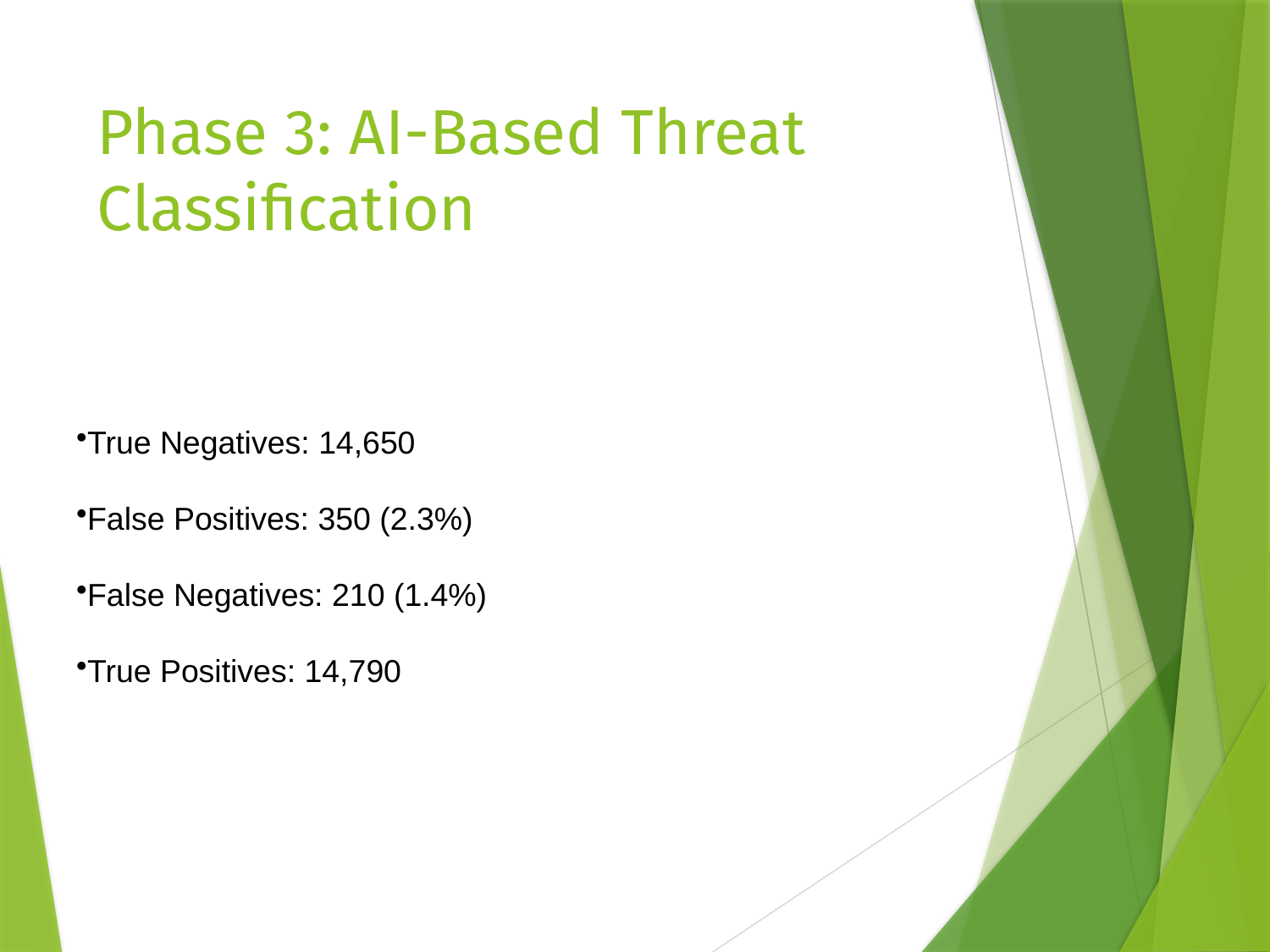

# Phase 3: AI-Based Threat Classification
True Negatives: 14,650
False Positives: 350 (2.3%)
False Negatives: 210 (1.4%)
True Positives: 14,790